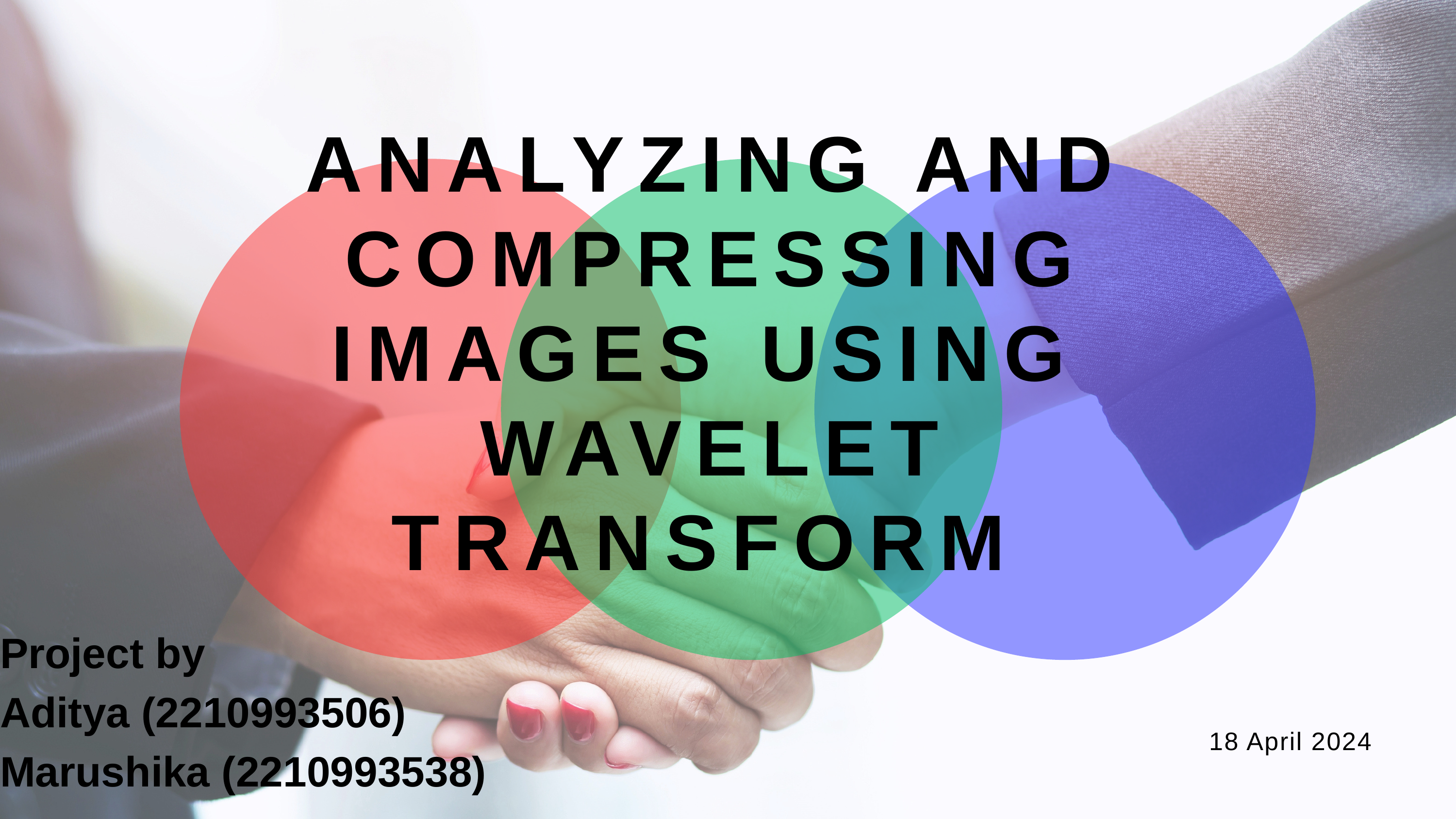

ANALYZING AND COMPRESSING IMAGES USING
WAVELET TRANSFORM

Project by
Aditya (2210993506)
Marushika (2210993538)
18 April 2024